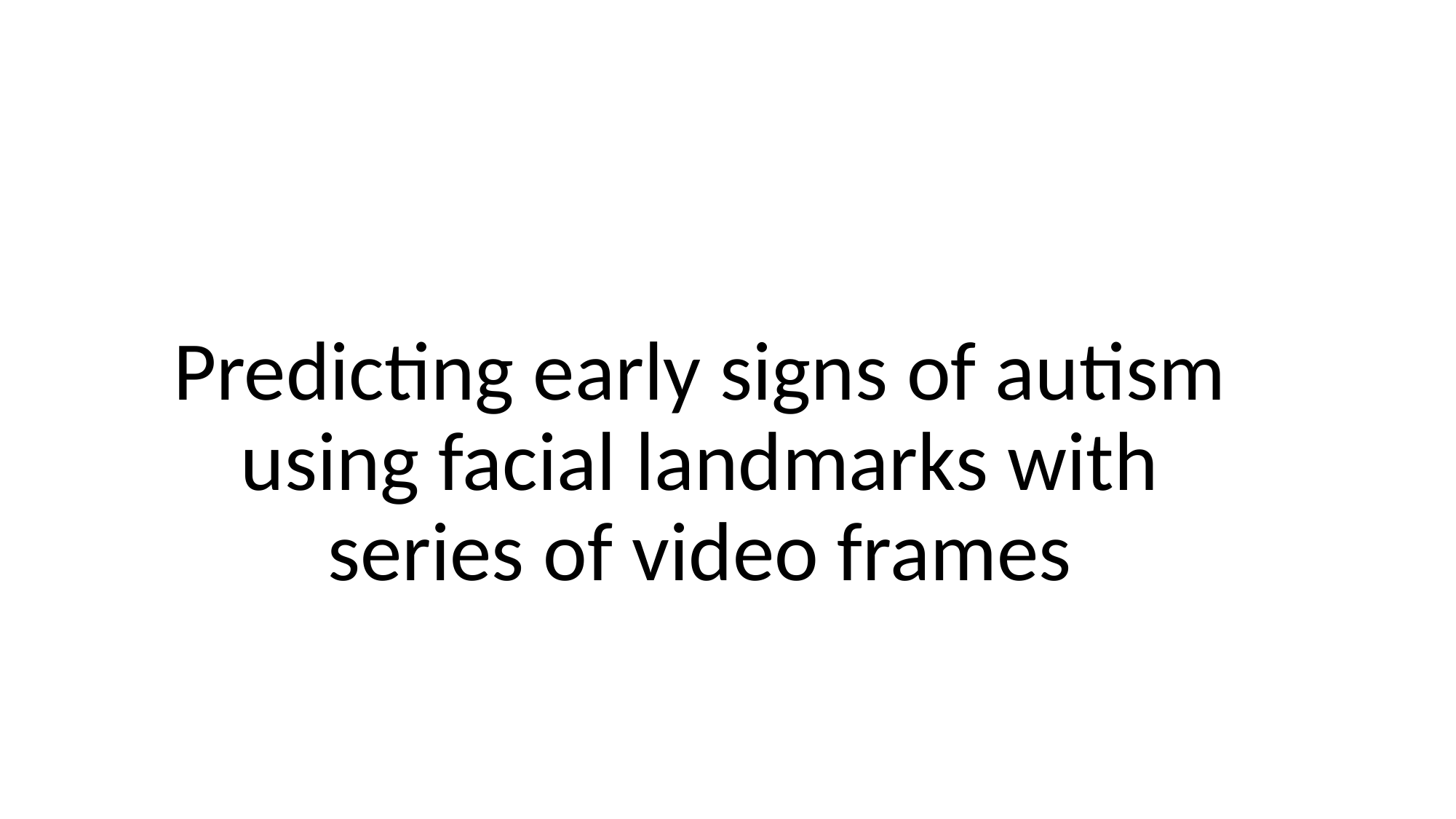

# Predicting early signs of autism using facial landmarks with series of video frames